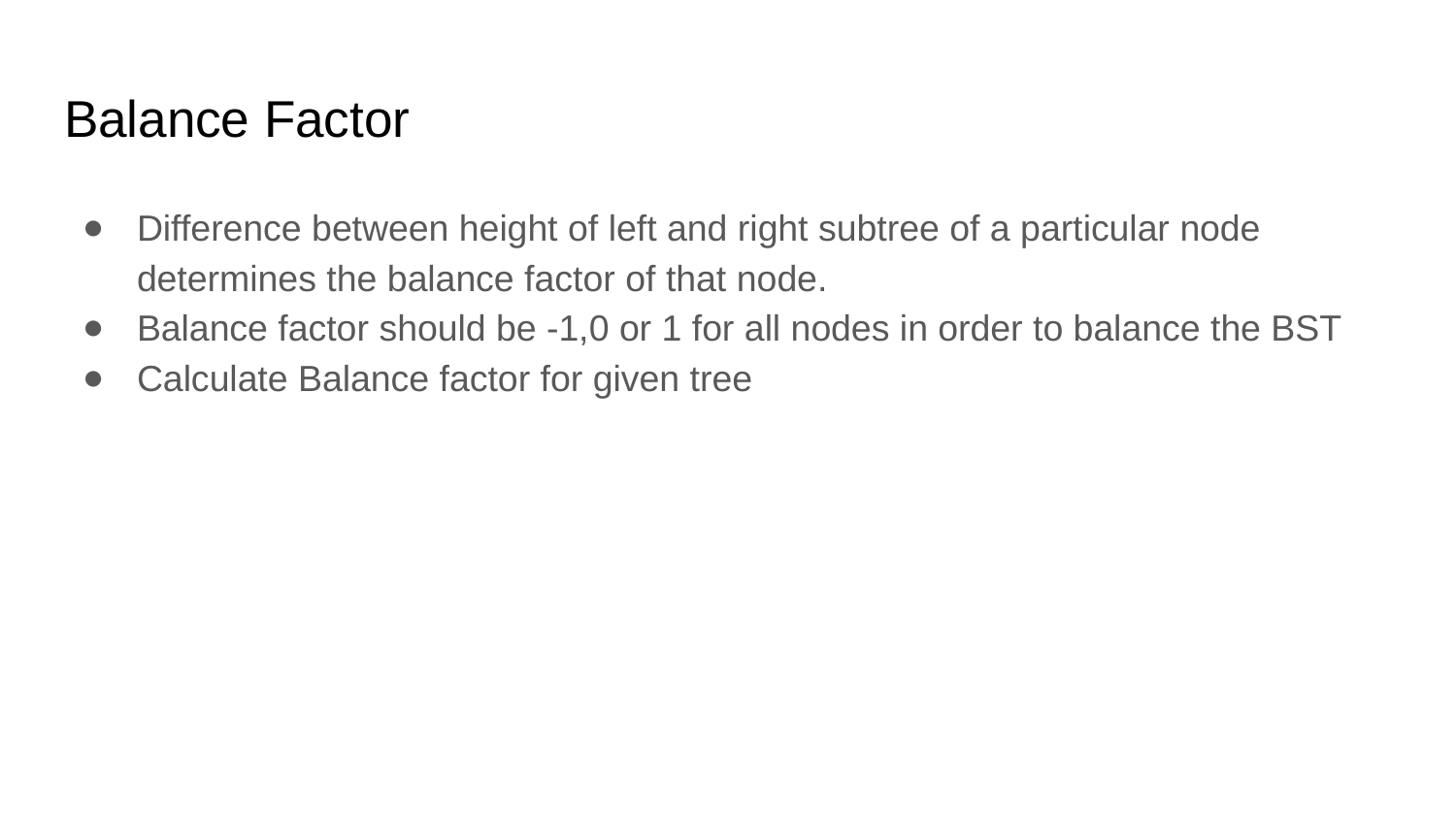

# Balance Factor
Difference between height of left and right subtree of a particular node determines the balance factor of that node.
Balance factor should be -1,0 or 1 for all nodes in order to balance the BST
Calculate Balance factor for given tree